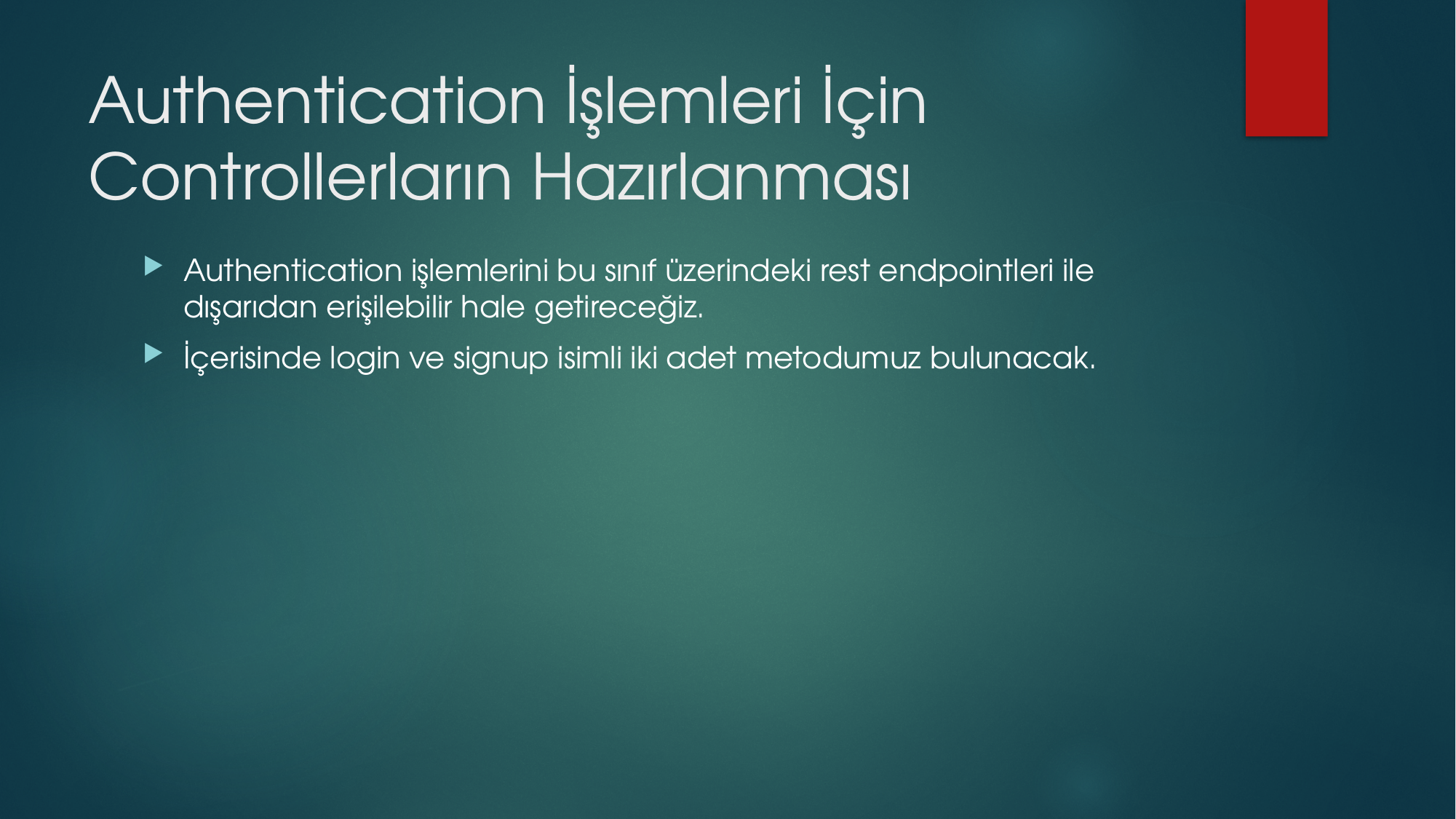

# Authentication İşlemleri İçin Controllerların Hazırlanması
Authentication işlemlerini bu sınıf üzerindeki rest endpointleri ile dışarıdan erişilebilir hale getireceğiz.
İçerisinde login ve signup isimli iki adet metodumuz bulunacak.